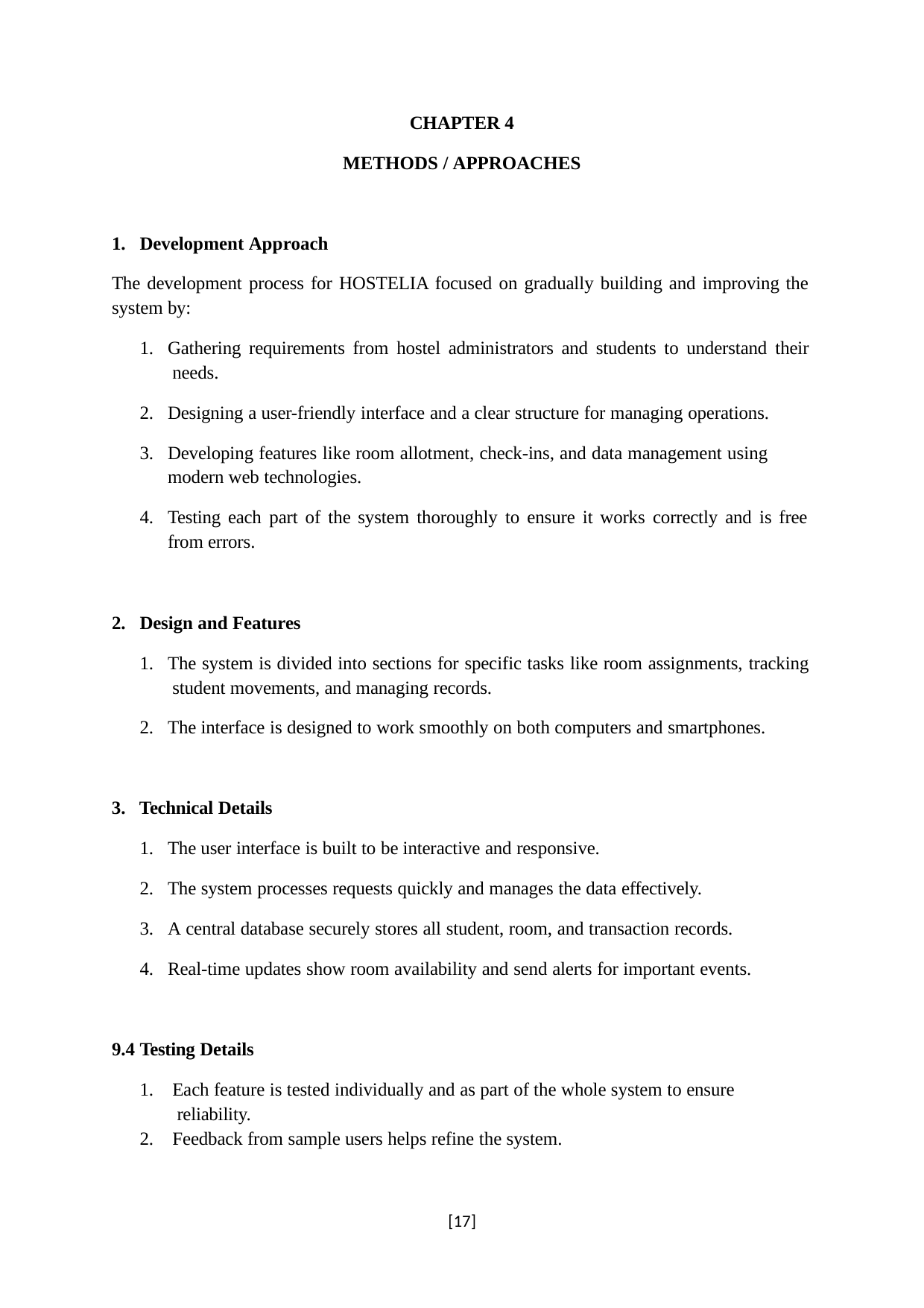

CHAPTER 4
METHODS / APPROACHES
Development Approach
The development process for HOSTELIA focused on gradually building and improving the  system by:
Gathering requirements from hostel administrators and students to understand their  needs.
Designing a user-friendly interface and a clear structure for managing operations.
Developing features like room allotment, check-ins, and data management using  modern web technologies.
Testing each part of the system thoroughly to ensure it works correctly and is free  from errors.
Design and Features
The system is divided into sections for specific tasks like room assignments, tracking  student movements, and managing records.
The interface is designed to work smoothly on both computers and smartphones.
Technical Details
The user interface is built to be interactive and responsive.
The system processes requests quickly and manages the data effectively.
A central database securely stores all student, room, and transaction records.
Real-time updates show room availability and send alerts for important events.
9.4 Testing Details
Each feature is tested individually and as part of the whole system to ensure  reliability.
Feedback from sample users helps refine the system.
[17]